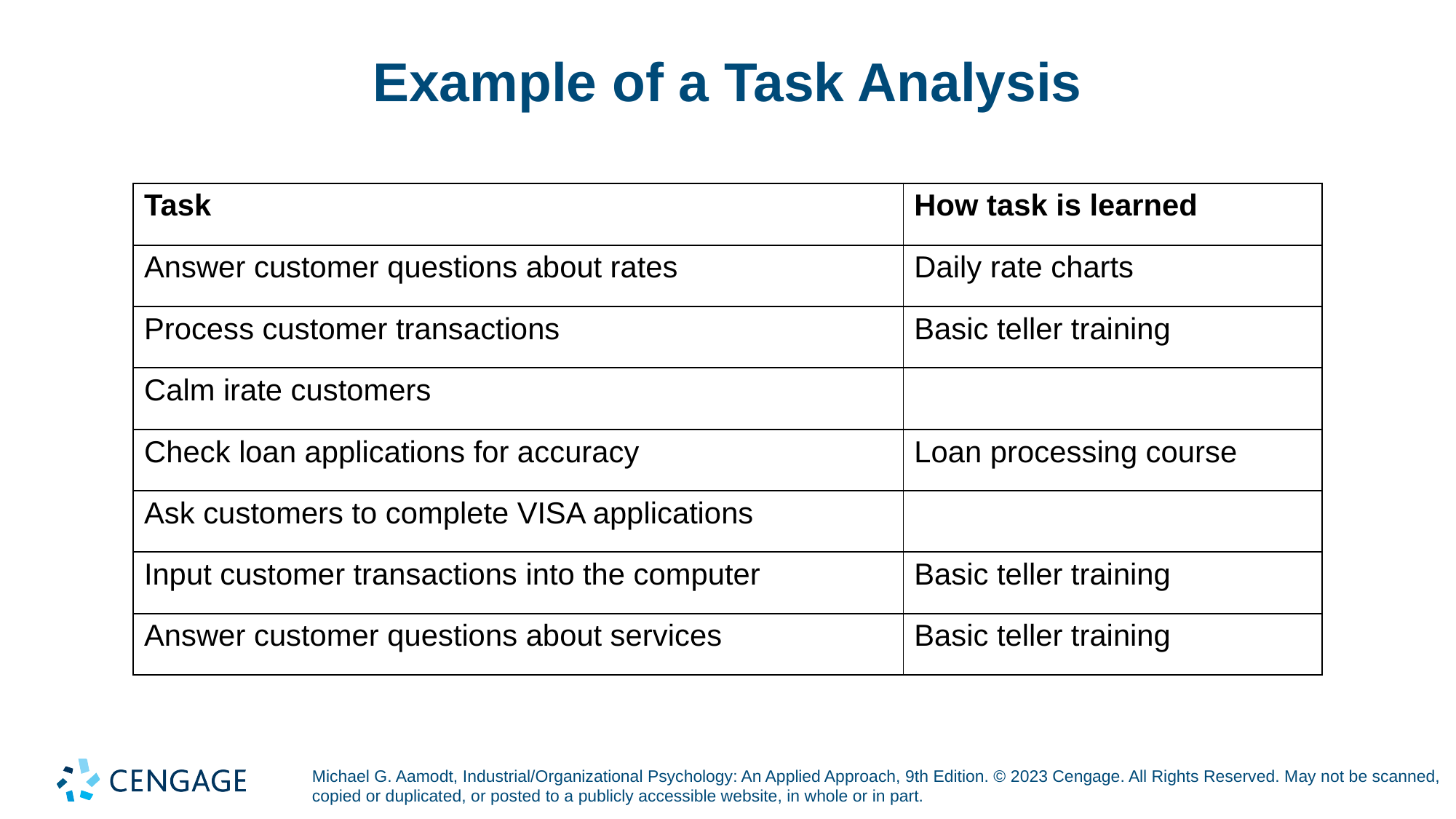

# Example of a Task Analysis
| Task | How task is learned |
| --- | --- |
| Answer customer questions about rates | Daily rate charts |
| Process customer transactions | Basic teller training |
| Calm irate customers |  |
| Check loan applications for accuracy | Loan processing course |
| Ask customers to complete VISA applications |  |
| Input customer transactions into the computer | Basic teller training |
| Answer customer questions about services | Basic teller training |